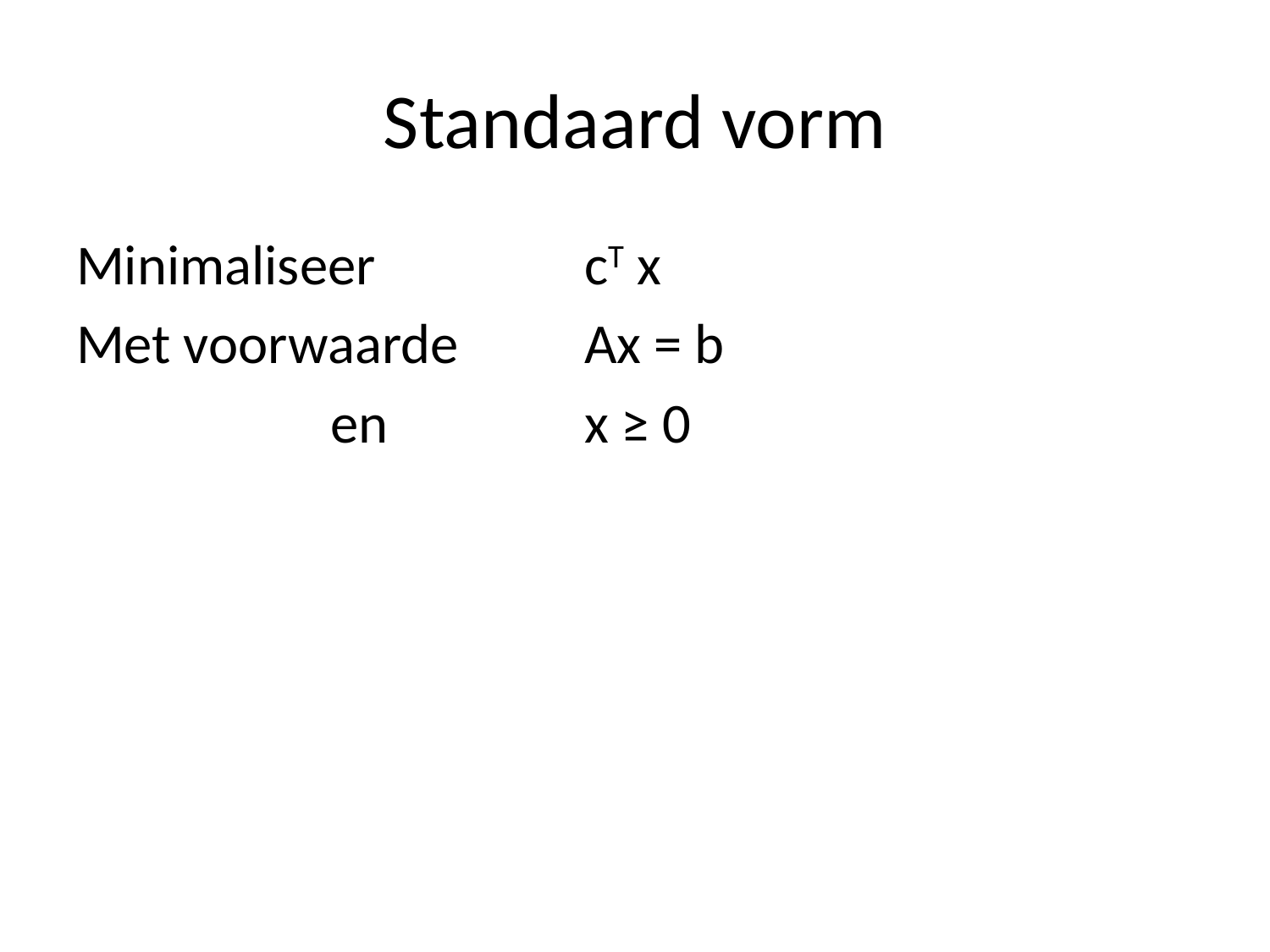

# Standaard vorm
Minimaliseer 		cT x
Met voorwaarde	Ax = b
		en		x ≥ 0